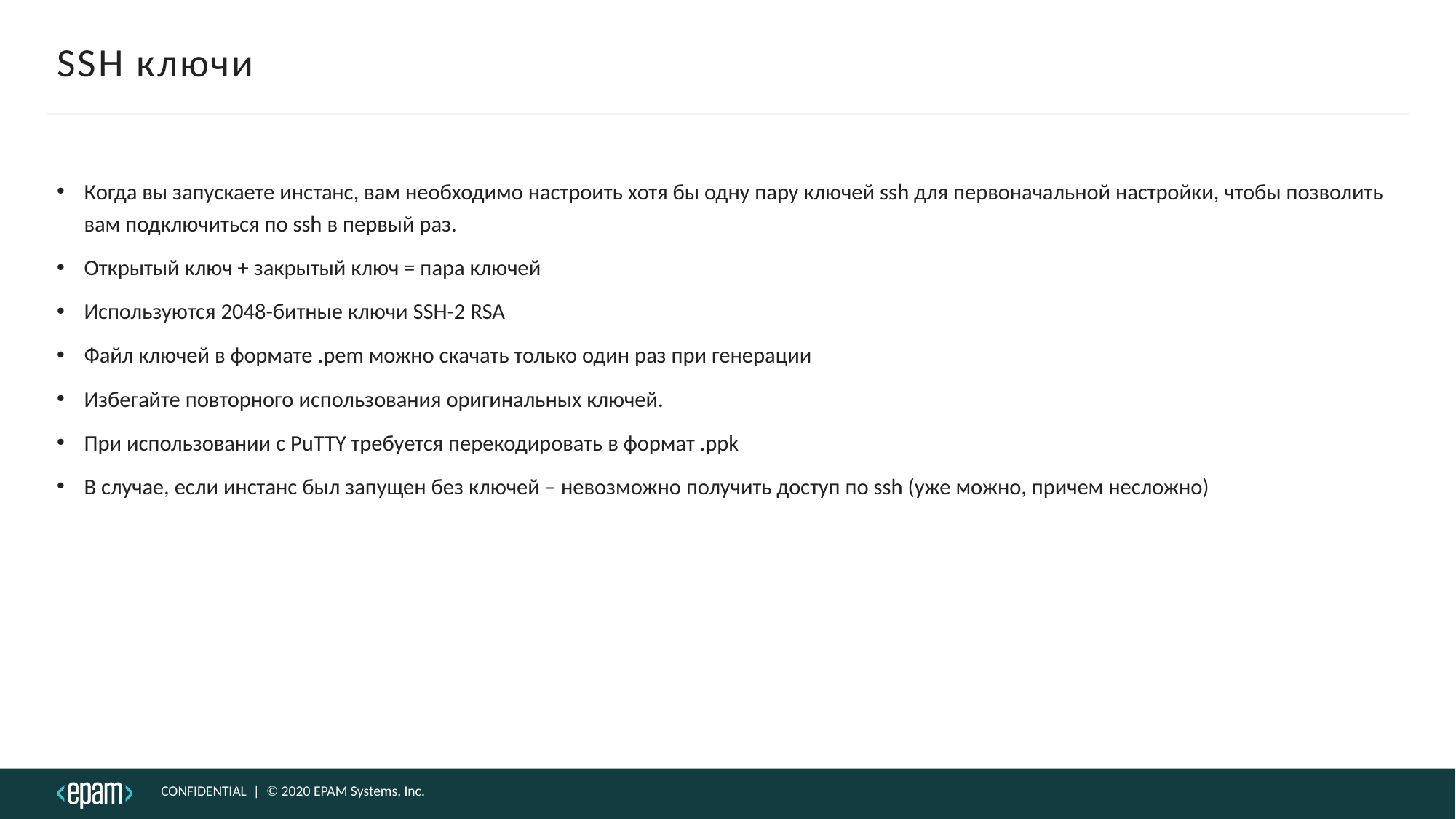

# SSH ключи
Когда вы запускаете инстанс, вам необходимо настроить хотя бы одну пару ключей ssh для первоначальной настройки, чтобы позволить вам подключиться по ssh в первый раз.
Открытый ключ + закрытый ключ = пара ключей
Используются 2048-битные ключи SSH-2 RSA
Файл ключей в формате .pem можно скачать только один раз при генерации
Избегайте повторного использования оригинальных ключей.
При использовании с PuTTY требуется перекодировать в формат .ppk
В случае, если инстанс был запущен без ключей – невозможно получить доступ по ssh (уже можно, причем несложно)